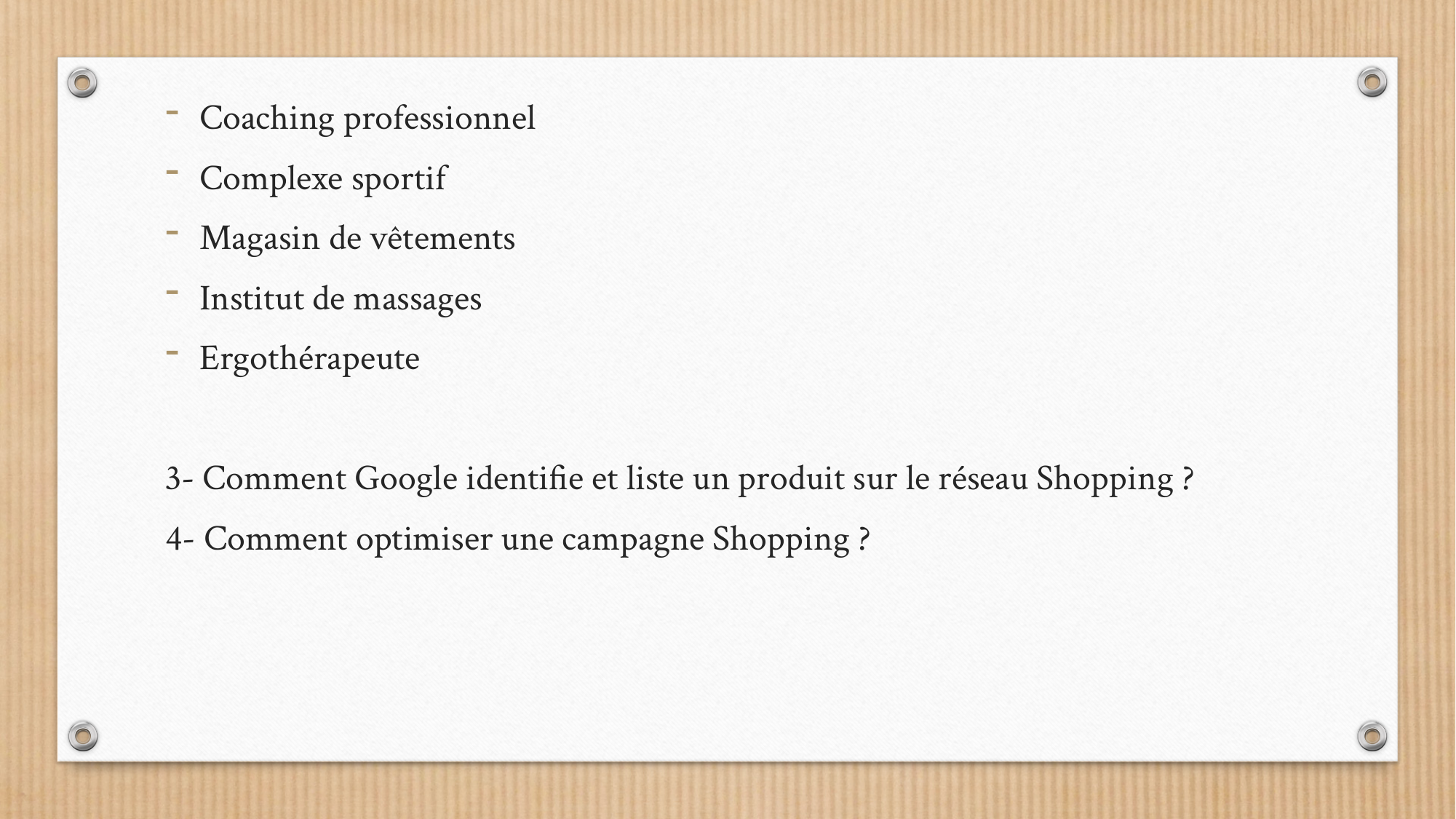

Coaching professionnel
Complexe sportif
Magasin de vêtements
Institut de massages
Ergothérapeute

3- Comment Google identifie et liste un produit sur le réseau Shopping ?
4- Comment optimiser une campagne Shopping ?